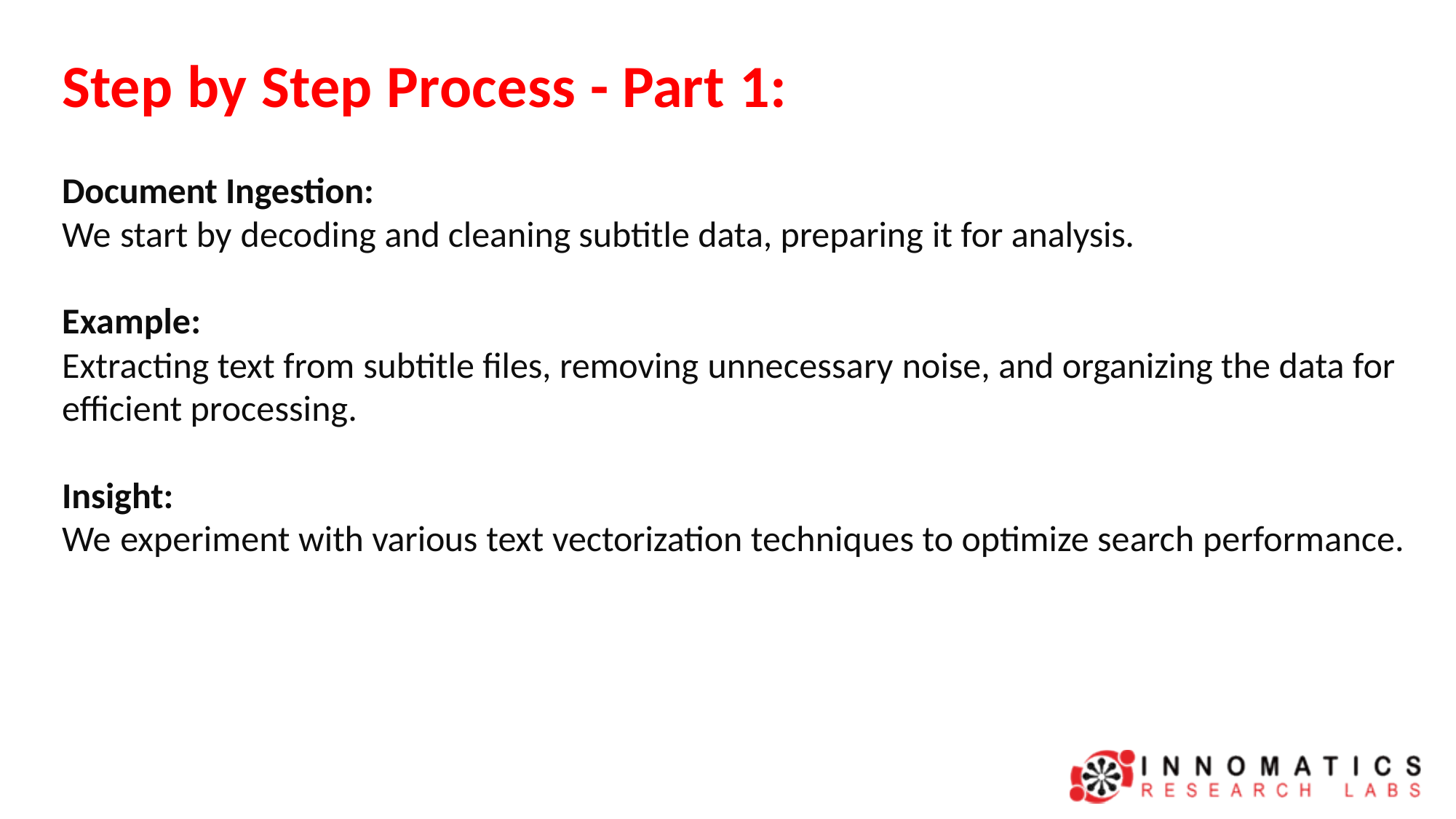

# Step by Step Process - Part 1:
Document Ingestion:
We start by decoding and cleaning subtitle data, preparing it for analysis.

Example:
Extracting text from subtitle files, removing unnecessary noise, and organizing the data for
efficient processing.

Insight:
We experiment with various text vectorization techniques to optimize search performance.